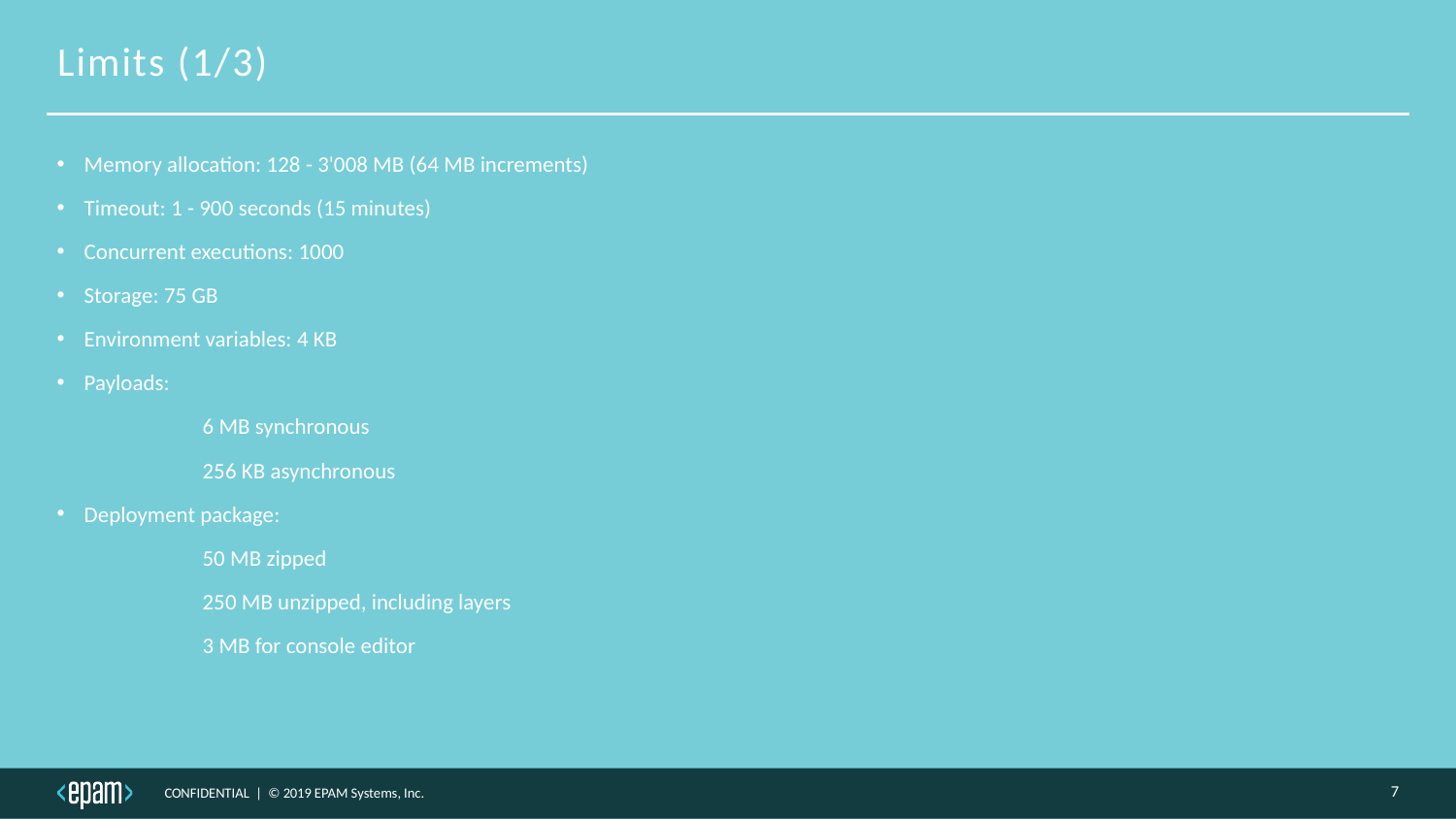

# Limits (1/3)
Memory allocation: 128 - 3'008 MB (64 MB increments)
Timeout: 1 - 900 seconds (15 minutes)
Concurrent executions: 1000
Storage: 75 GB
Environment variables: 4 KB
Payloads:
	6 MB synchronous
	256 KB asynchronous
Deployment package:
	50 MB zipped
	250 MB unzipped, including layers
	3 MB for console editor
7